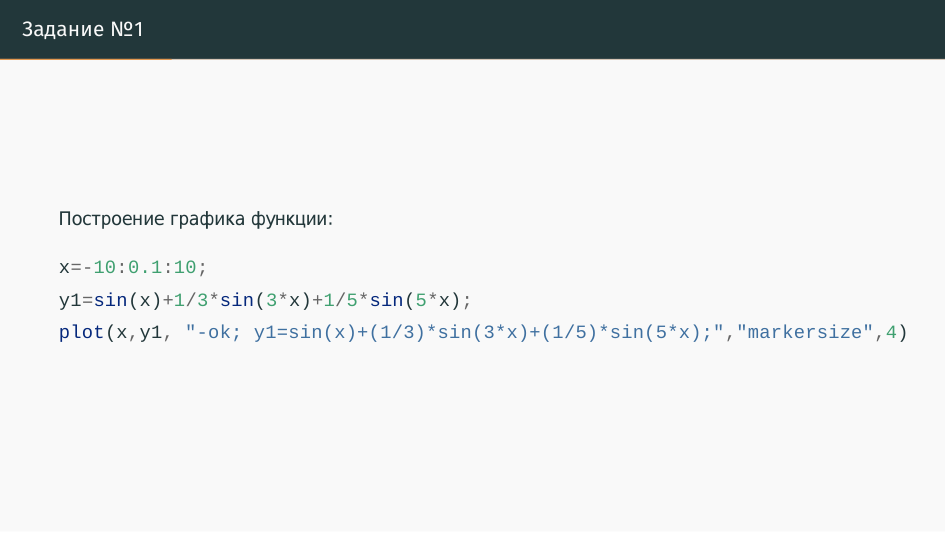

# Задание №1

Построение графика функции:

x=-10:0.1:10;
y1=sin(x)+1/3*sin(3*x)+1/5*sin(5*x);
plot(x,y1, "-ok; y1=sin(x)+(1/3)*sin(3*x)+(1/5)*sin(5*x);","markersize",4)